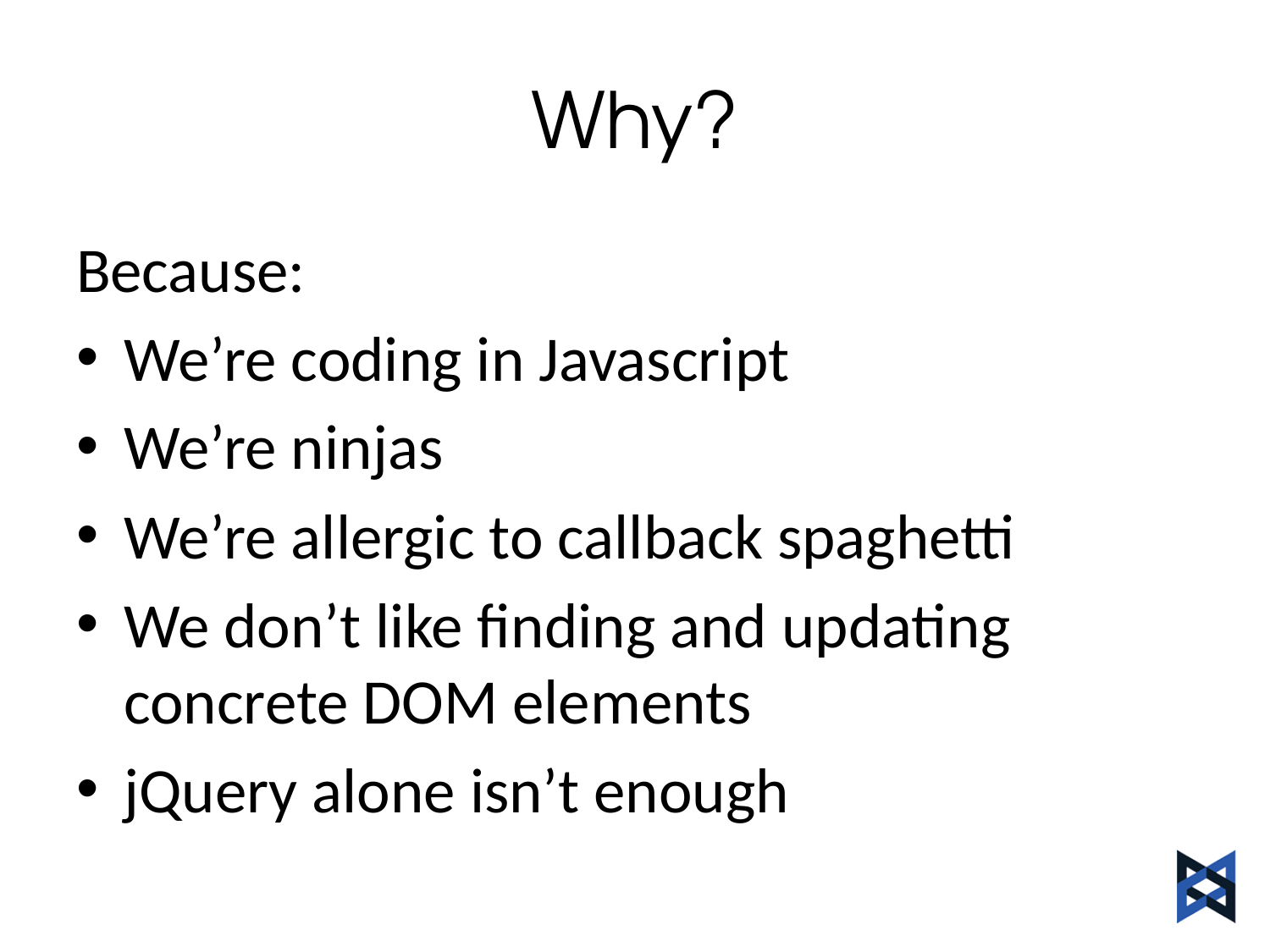

# Why?
Because:
We’re coding in Javascript
We’re ninjas
We’re allergic to callback spaghetti
We don’t like finding and updating concrete DOM elements
jQuery alone isn’t enough